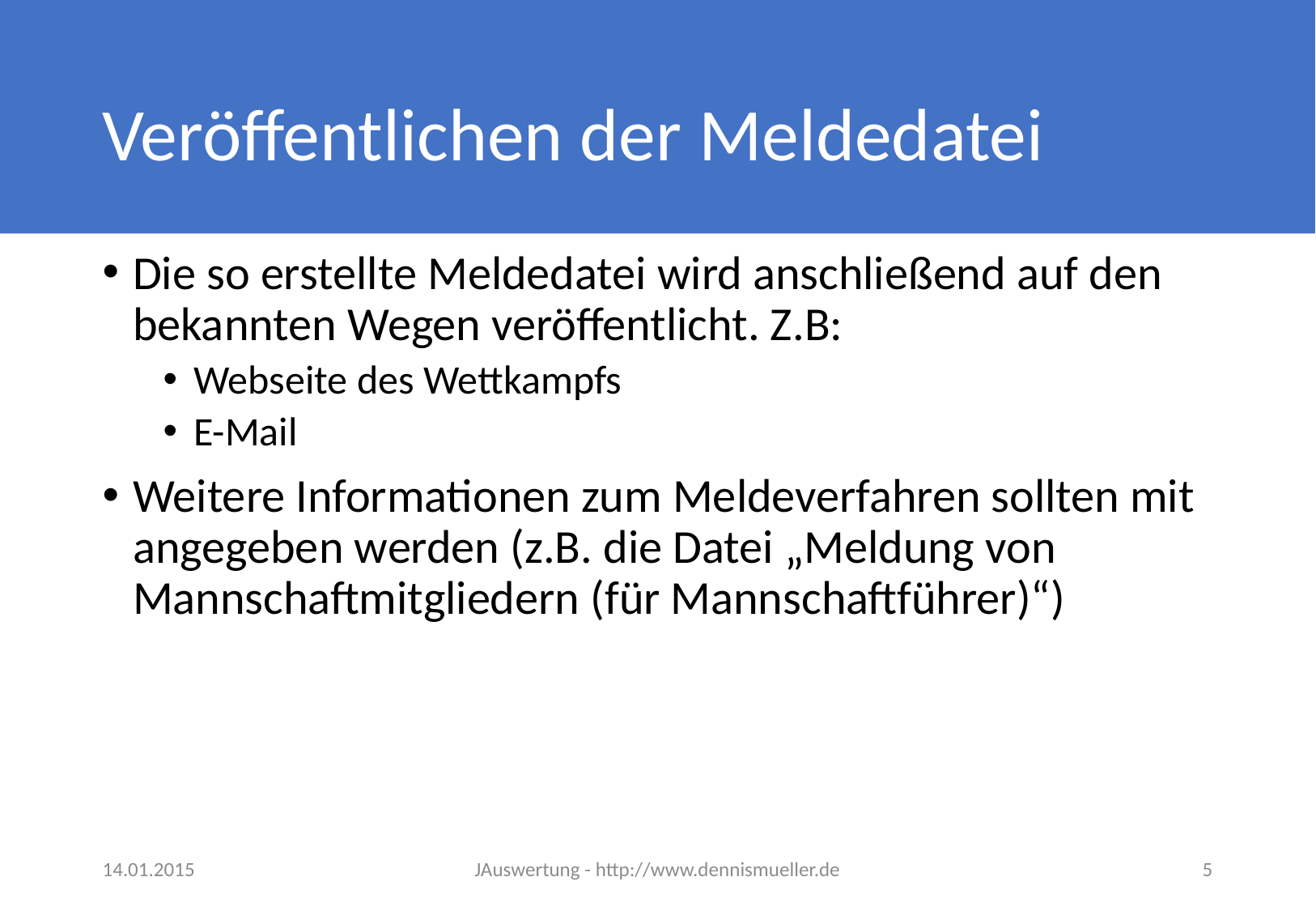

# Veröffentlichen der Meldedatei
Die so erstellte Meldedatei wird anschließend auf den bekannten Wegen veröffentlicht. Z.B:
Webseite des Wettkampfs
E-Mail
Weitere Informationen zum Meldeverfahren sollten mit angegeben werden (z.B. die Datei „Meldung von Mannschaftmitgliedern (für Mannschaftführer)“)
14.01.2015
JAuswertung - http://www.dennismueller.de
5